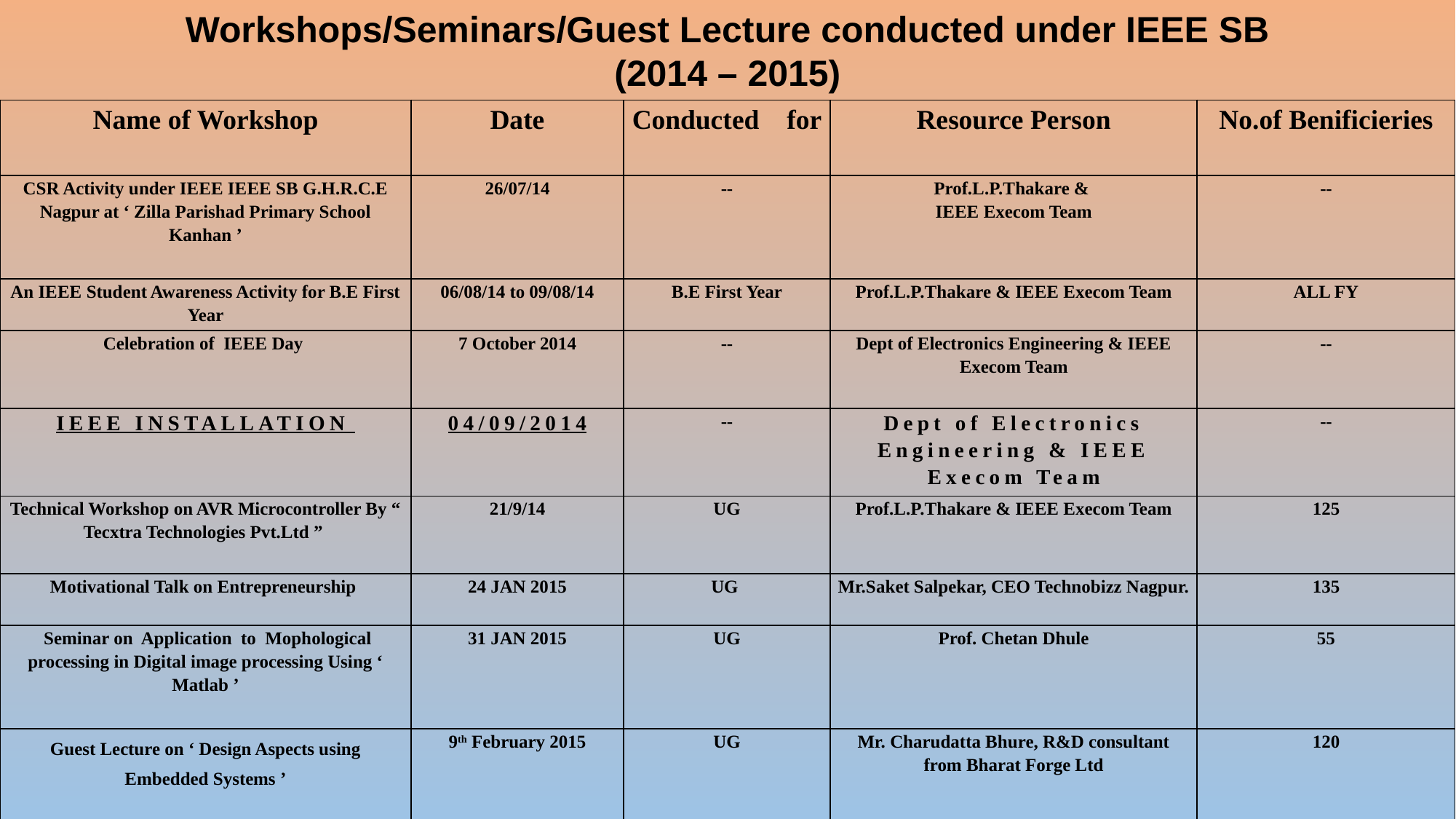

Workshops/Seminars/Guest Lecture conducted under IEEE SB
(2014 – 2015)
| Name of Workshop | Date | Conducted for | Resource Person | No.of Benificieries |
| --- | --- | --- | --- | --- |
| CSR Activity under IEEE IEEE SB G.H.R.C.E Nagpur at ‘ Zilla Parishad Primary School Kanhan ’ | 26/07/14 | -- | Prof.L.P.Thakare & IEEE Execom Team | -- |
| An IEEE Student Awareness Activity for B.E First Year | 06/08/14 to 09/08/14 | B.E First Year | Prof.L.P.Thakare & IEEE Execom Team | ALL FY |
| Celebration of IEEE Day | 7 October 2014 | -- | Dept of Electronics Engineering & IEEE Execom Team | -- |
| IEEE INSTALLATION | 04/09/2014 | -- | Dept of Electronics Engineering & IEEE Execom Team | -- |
| Technical Workshop on AVR Microcontroller By “ Tecxtra Technologies Pvt.Ltd ” | 21/9/14 | UG | Prof.L.P.Thakare & IEEE Execom Team | 125 |
| Motivational Talk on Entrepreneurship | 24 JAN 2015 | UG | Mr.Saket Salpekar, CEO Technobizz Nagpur. | 135 |
| Seminar on Application to Mophological processing in Digital image processing Using ‘ Matlab ’ | 31 JAN 2015 | UG | Prof. Chetan Dhule | 55 |
| Guest Lecture on ‘ Design Aspects using Embedded Systems ’ | 9th February 2015 | UG | Mr. Charudatta Bhure, R&D consultant from Bharat Forge Ltd | 120 |